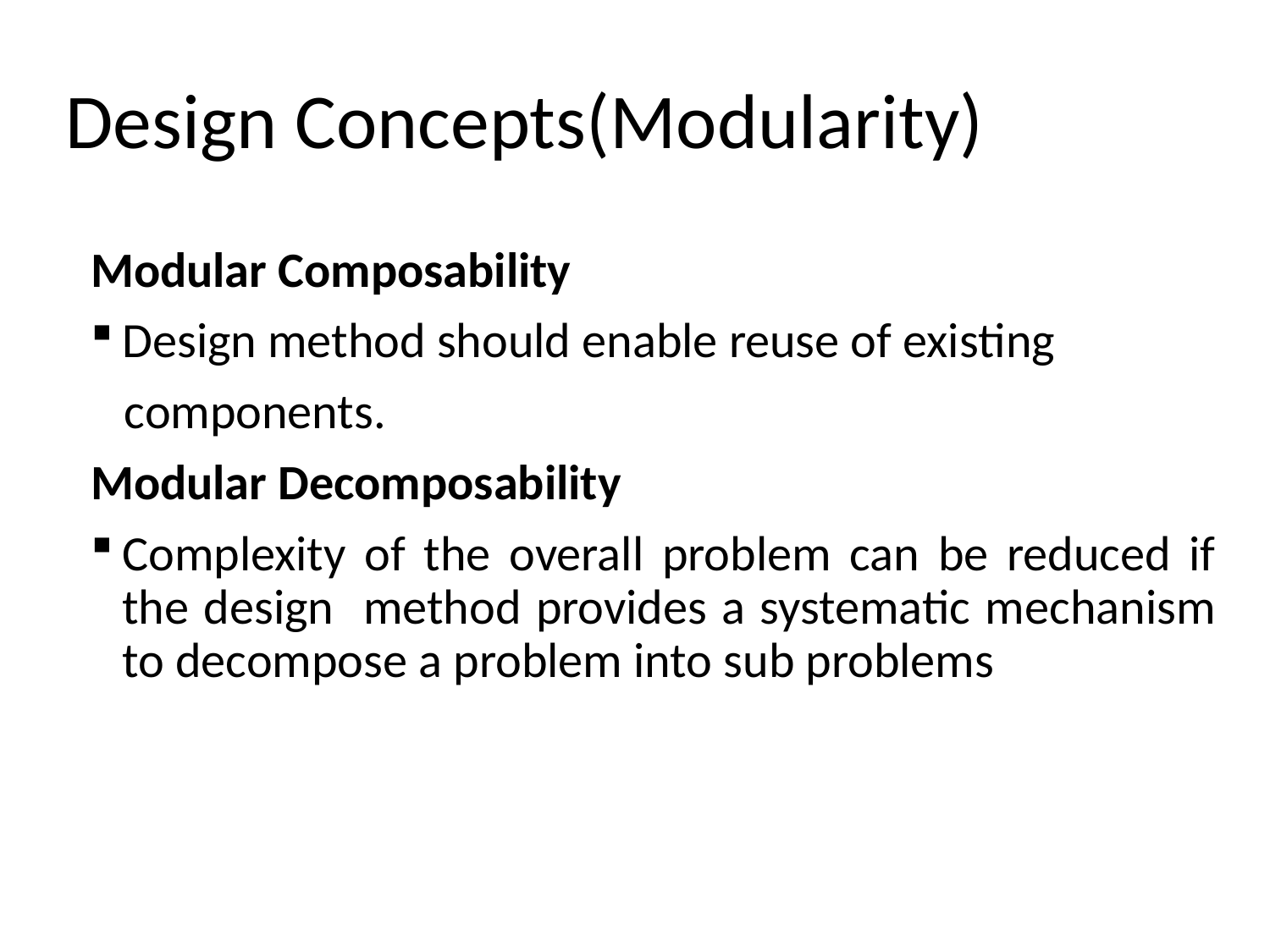

# Design Concepts(Modularity)
Modular Composability
Design method should enable reuse of existing
   components.
Modular Decomposability
Complexity of the overall problem can be reduced if the design  method provides a systematic mechanism to decompose a problem into sub problems